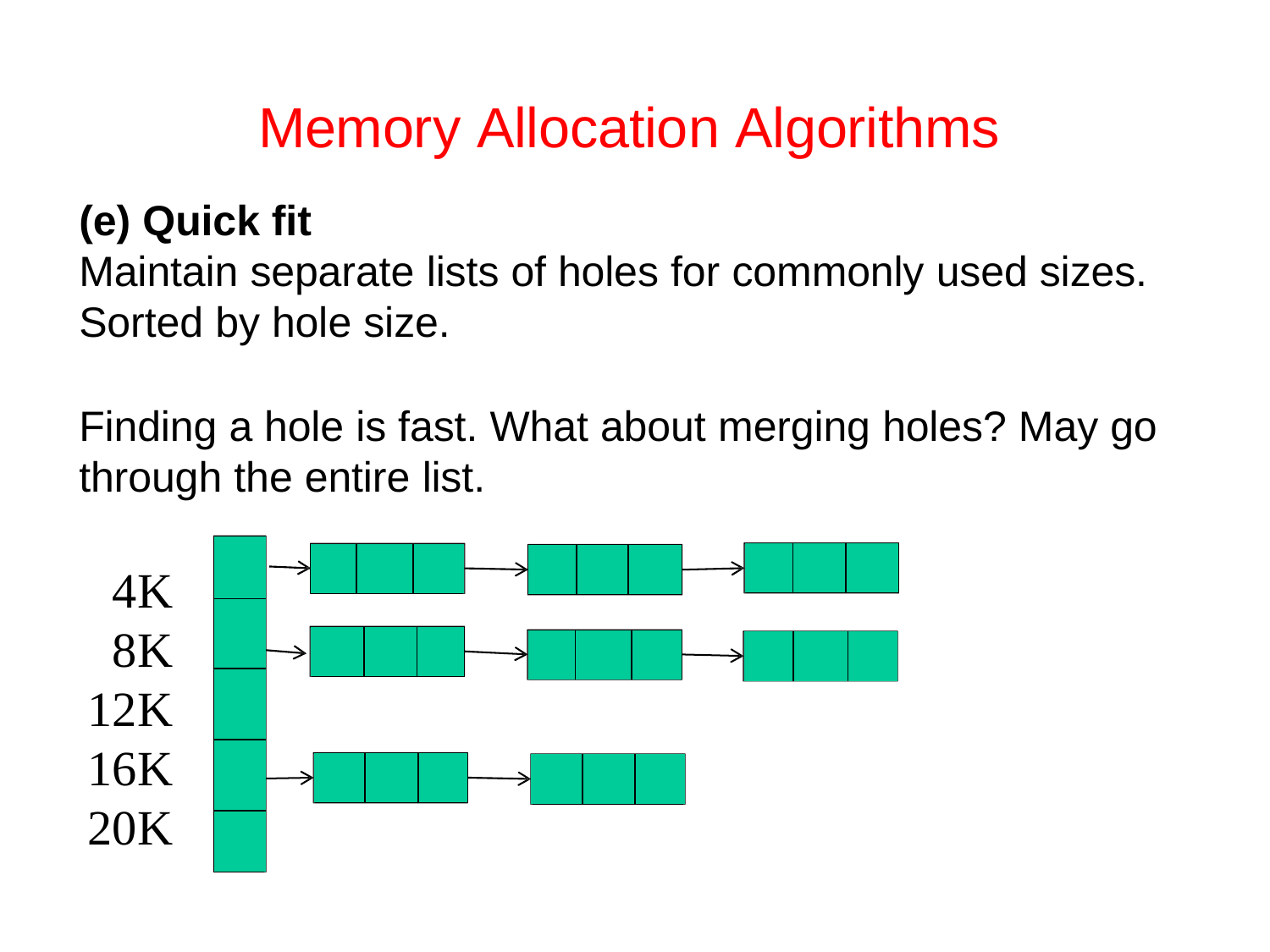

# Memory Allocation Algorithms
(e) Quick fit
Maintain separate lists of holes for commonly used sizes. Sorted by hole size.

Finding a hole is fast. What about merging holes? May go through the entire list.

4K
8K
12K
16K
20K

|  |
| --- |
|  |
|  |
|  |
|  |

|  |  |  |
| --- | --- | --- |
|  |  |  |
| --- | --- | --- |

|  |  |  |
| --- | --- | --- |

|  |  |  |
| --- | --- | --- |

|  |  |  |
| --- | --- | --- |

|  |  |  |
| --- | --- | --- |

|  |  |  |
| --- | --- | --- |

|  |  |  |
| --- | --- | --- |